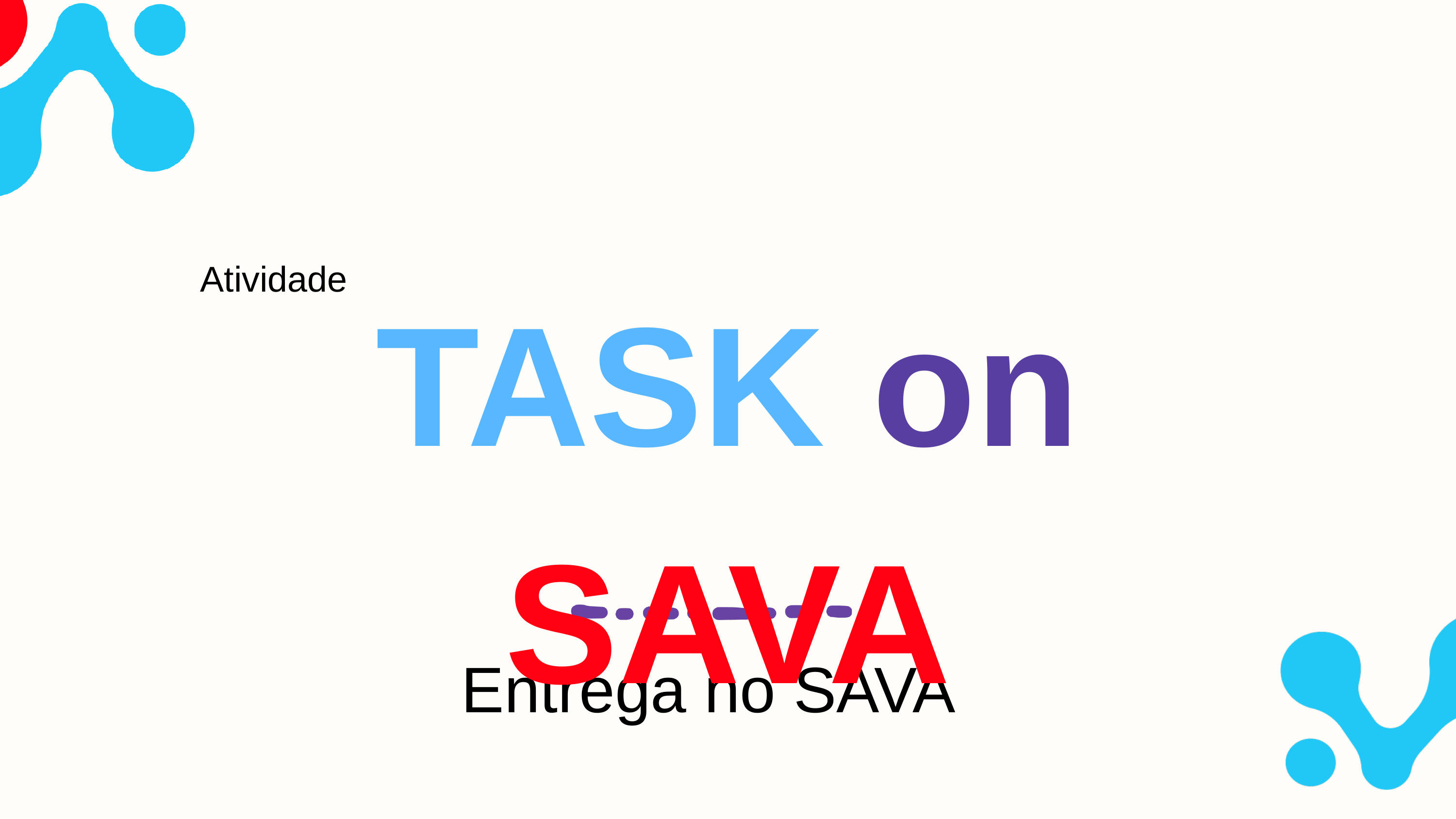

TASK on SAVA
Atividade

Entrega no SAVA